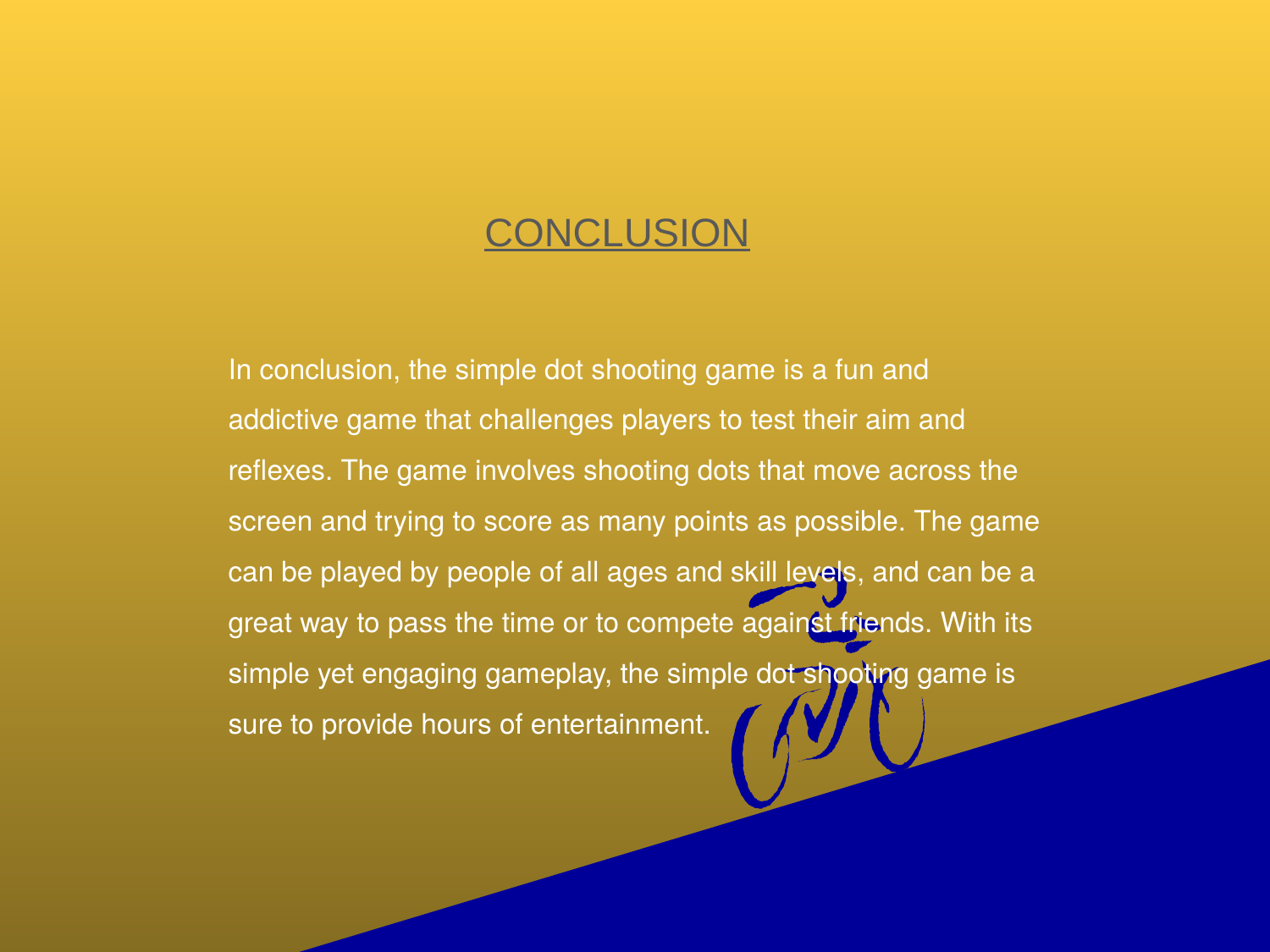

CONCLUSION
In conclusion, the simple dot shooting game is a fun and addictive game that challenges players to test their aim and reflexes. The game involves shooting dots that move across the screen and trying to score as many points as possible. The game can be played by people of all ages and skill levels, and can be a great way to pass the time or to compete against friends. With its simple yet engaging gameplay, the simple dot shooting game is sure to provide hours of entertainment.